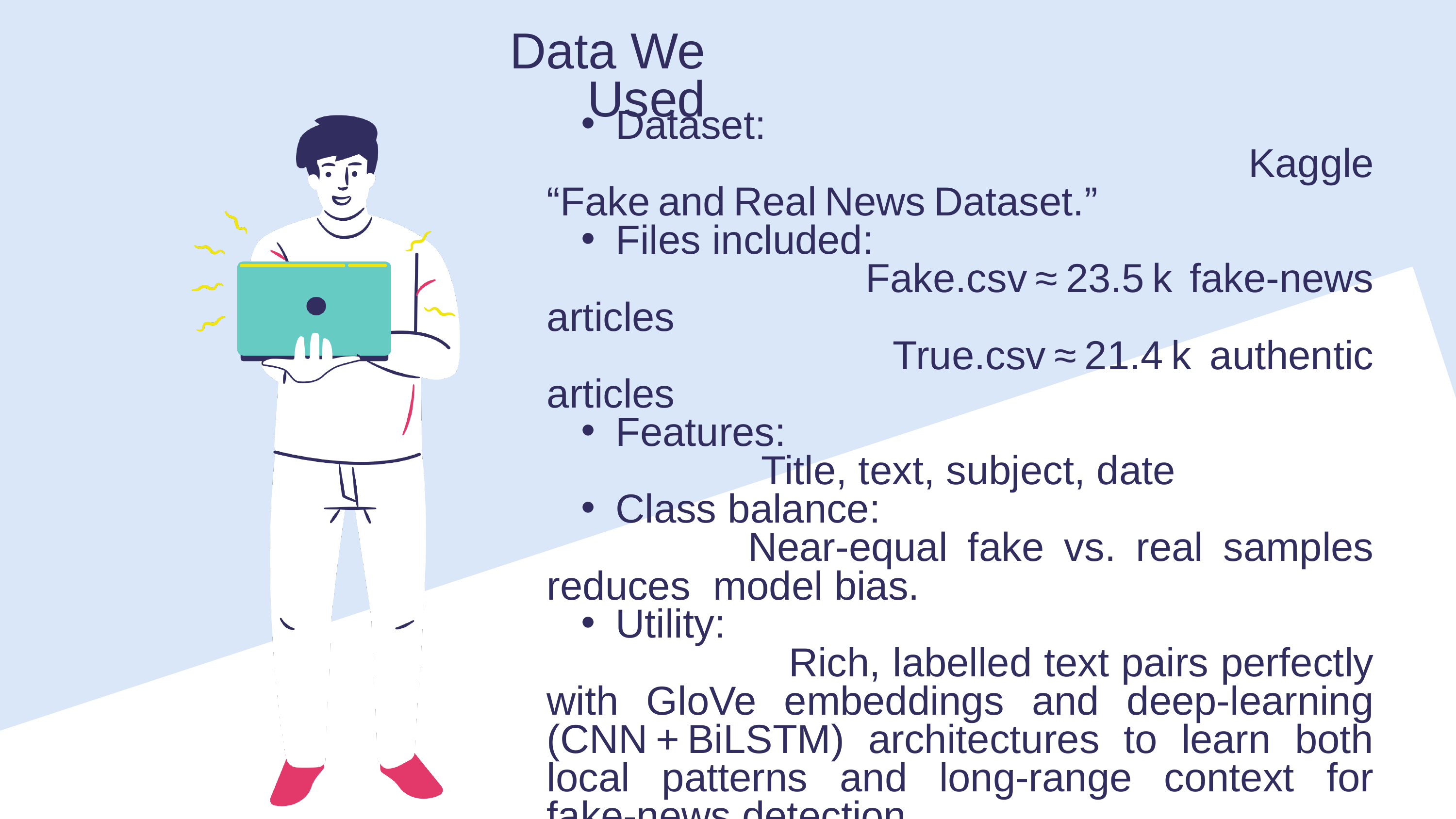

Data We Used
Dataset:
                      Kaggle “Fake and Real News Dataset.”
Files included:
                   Fake.csv ≈ 23.5 k fake‑news articles
                   True.csv ≈ 21.4 k authentic articles
Features:
                   Title, text, subject, date
Class balance:
          Near‑equal fake vs. real samples reduces  model bias.
Utility:
                    Rich, labelled text pairs perfectly with GloVe embeddings and deep‑learning (CNN + BiLSTM) architectures to learn both local patterns and long‑range context for fake‑news detection.